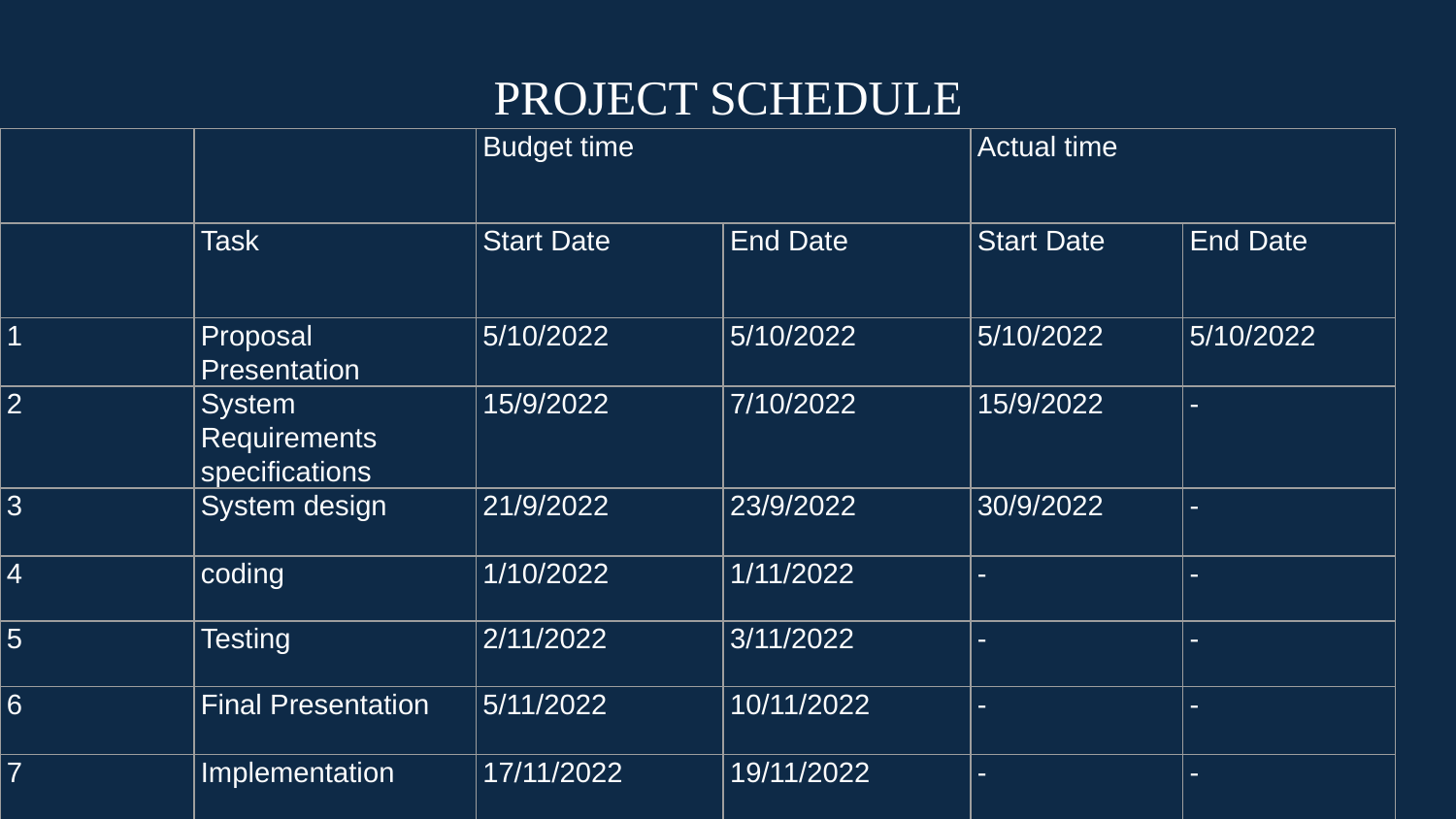

PROJECT SCHEDULE
|  |  | Budget time |  | Actual time |  |
| --- | --- | --- | --- | --- | --- |
|  | Task | Start Date | End Date | Start Date | End Date |
| 1 | Proposal Presentation | 5/10/2022 | 5/10/2022 | 5/10/2022 | 5/10/2022 |
| 2 | System Requirements specifications | 15/9/2022 | 7/10/2022 | 15/9/2022 | - |
| 3 | System design | 21/9/2022 | 23/9/2022 | 30/9/2022 | - |
| 4 | coding | 1/10/2022 | 1/11/2022 | - | - |
| 5 | Testing | 2/11/2022 | 3/11/2022 | - | - |
| 6 | Final Presentation | 5/11/2022 | 10/11/2022 | - | - |
| 7 | Implementation | 17/11/2022 | 19/11/2022 | - | - |